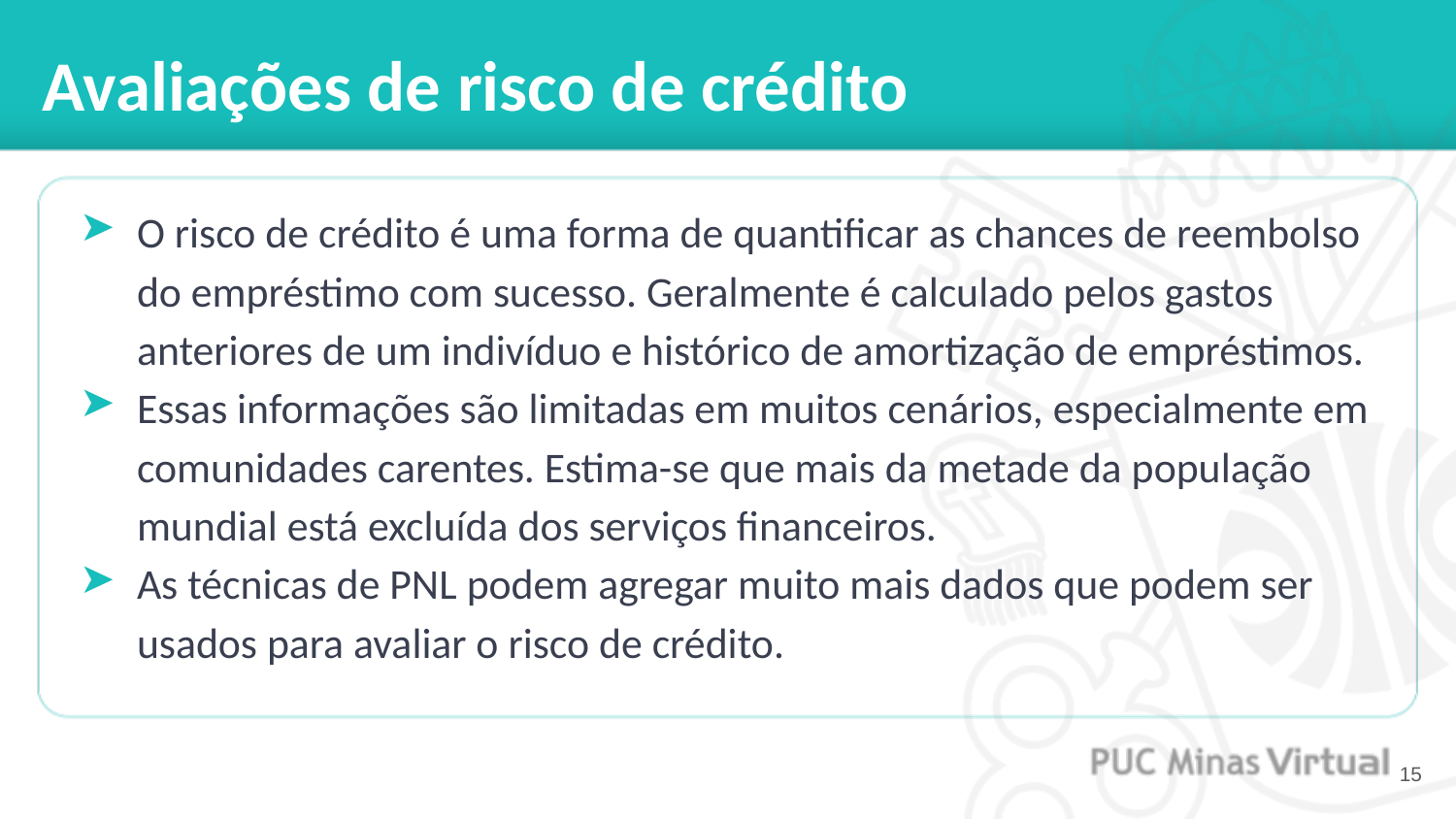

# Avaliações de risco de crédito
O risco de crédito é uma forma de quantificar as chances de reembolso do empréstimo com sucesso. Geralmente é calculado pelos gastos anteriores de um indivíduo e histórico de amortização de empréstimos.
Essas informações são limitadas em muitos cenários, especialmente em comunidades carentes. Estima-se que mais da metade da população mundial está excluída dos serviços financeiros.
As técnicas de PNL podem agregar muito mais dados que podem ser usados ​​para avaliar o risco de crédito.
15